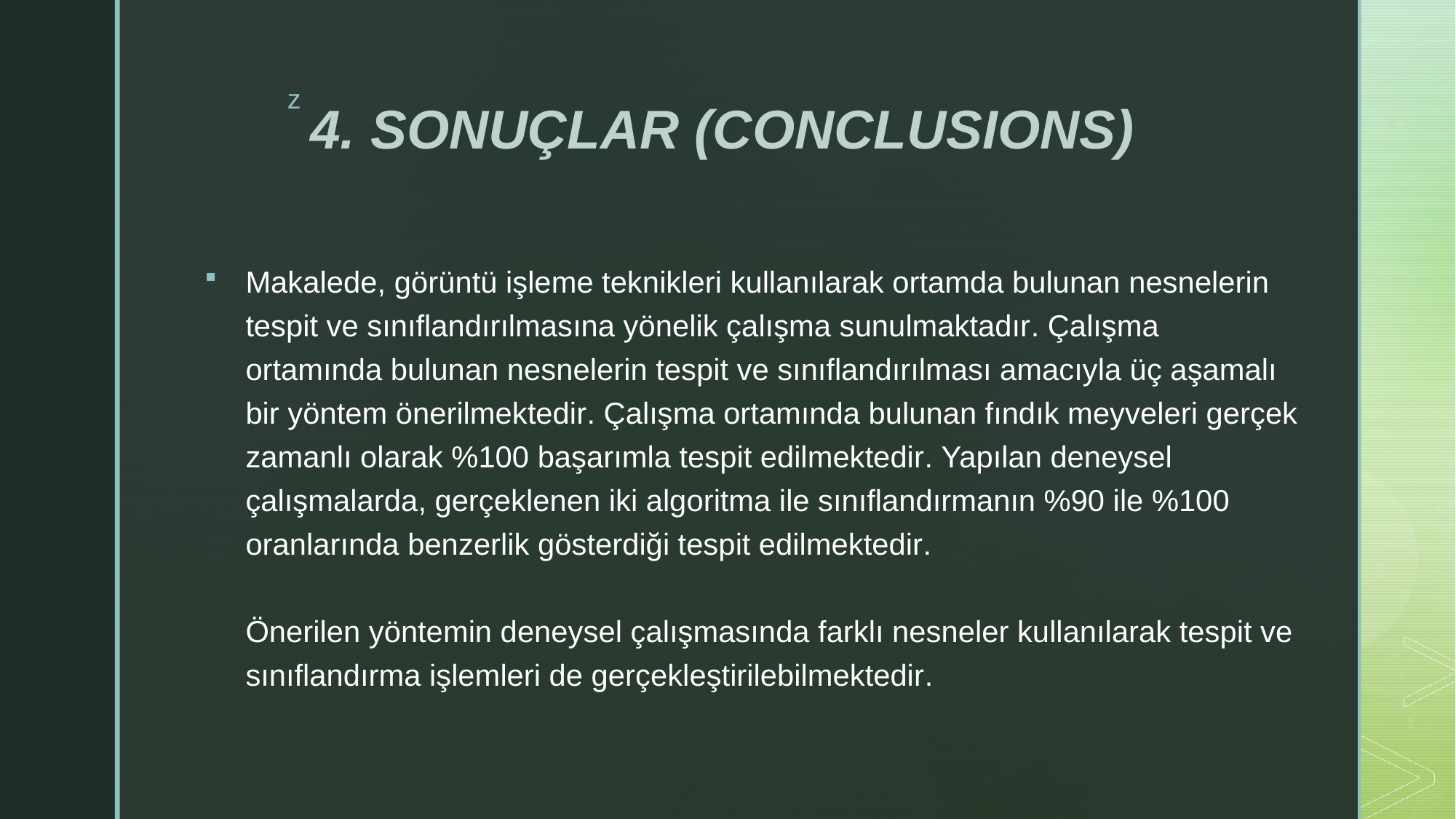

# 4. SONUÇLAR (CONCLUSIONS)
Makalede, görüntü işleme teknikleri kullanılarak ortamda bulunan nesnelerin tespit ve sınıflandırılmasına yönelik çalışma sunulmaktadır. Çalışma ortamında bulunan nesnelerin tespit ve sınıflandırılması amacıyla üç aşamalı bir yöntem önerilmektedir. Çalışma ortamında bulunan fındık meyveleri gerçek zamanlı olarak %100 başarımla tespit edilmektedir. Yapılan deneysel çalışmalarda, gerçeklenen iki algoritma ile sınıflandırmanın %90 ile %100 oranlarında benzerlik gösterdiği tespit edilmektedir.
Önerilen yöntemin deneysel çalışmasında farklı nesneler kullanılarak tespit ve sınıflandırma işlemleri de gerçekleştirilebilmektedir.